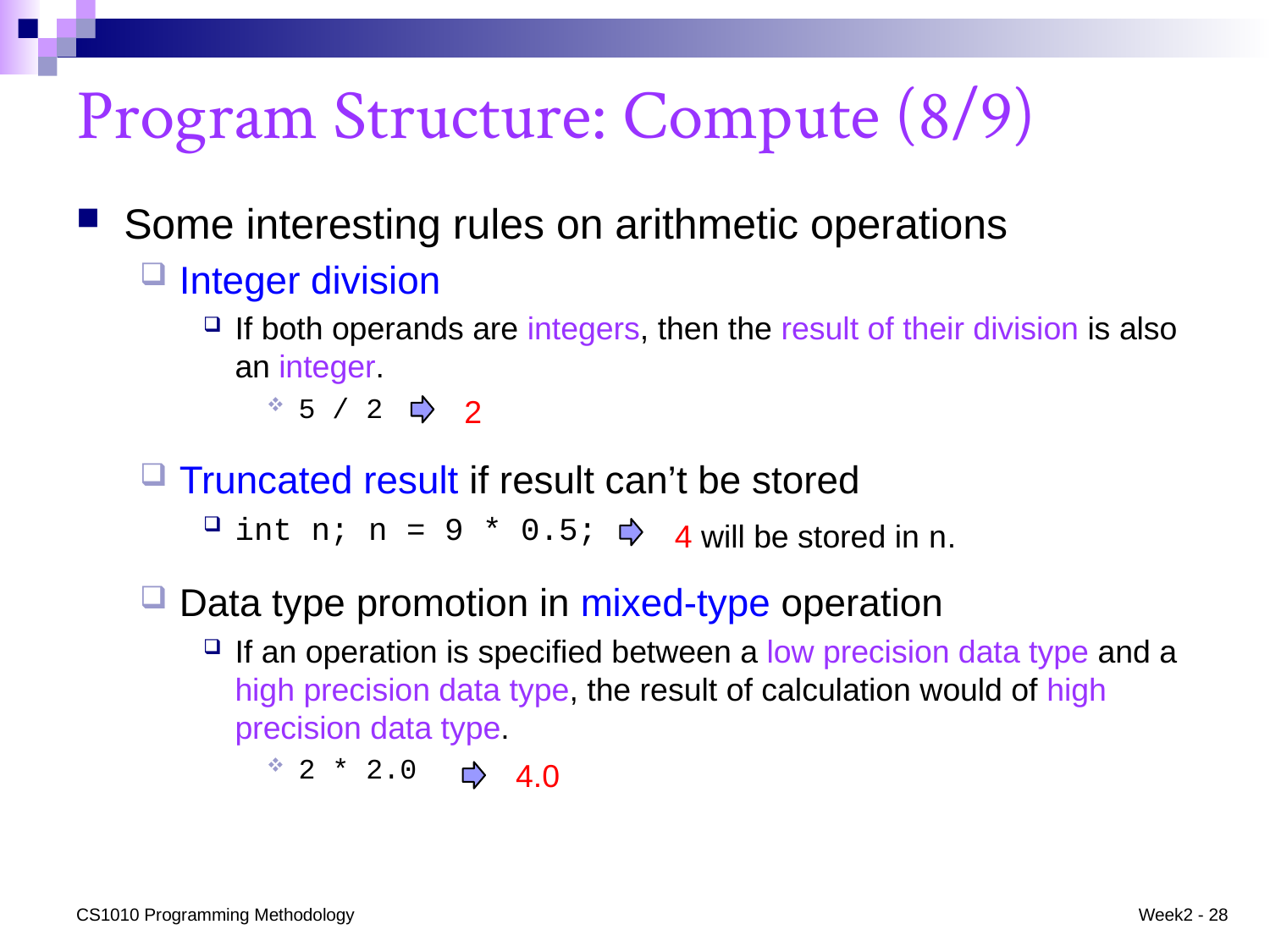

# Program Structure: Compute (8/9)
Some interesting rules on arithmetic operations
Integer division
If both operands are integers, then the result of their division is also an integer.
5 / 2
Truncated result if result can’t be stored
int n; n = 9 * 0.5;
Data type promotion in mixed-type operation
If an operation is specified between a low precision data type and a high precision data type, the result of calculation would of high precision data type.
2 * 2.0
2

4 will be stored in n.

4.0

CS1010 Programming Methodology
Week2 - 28